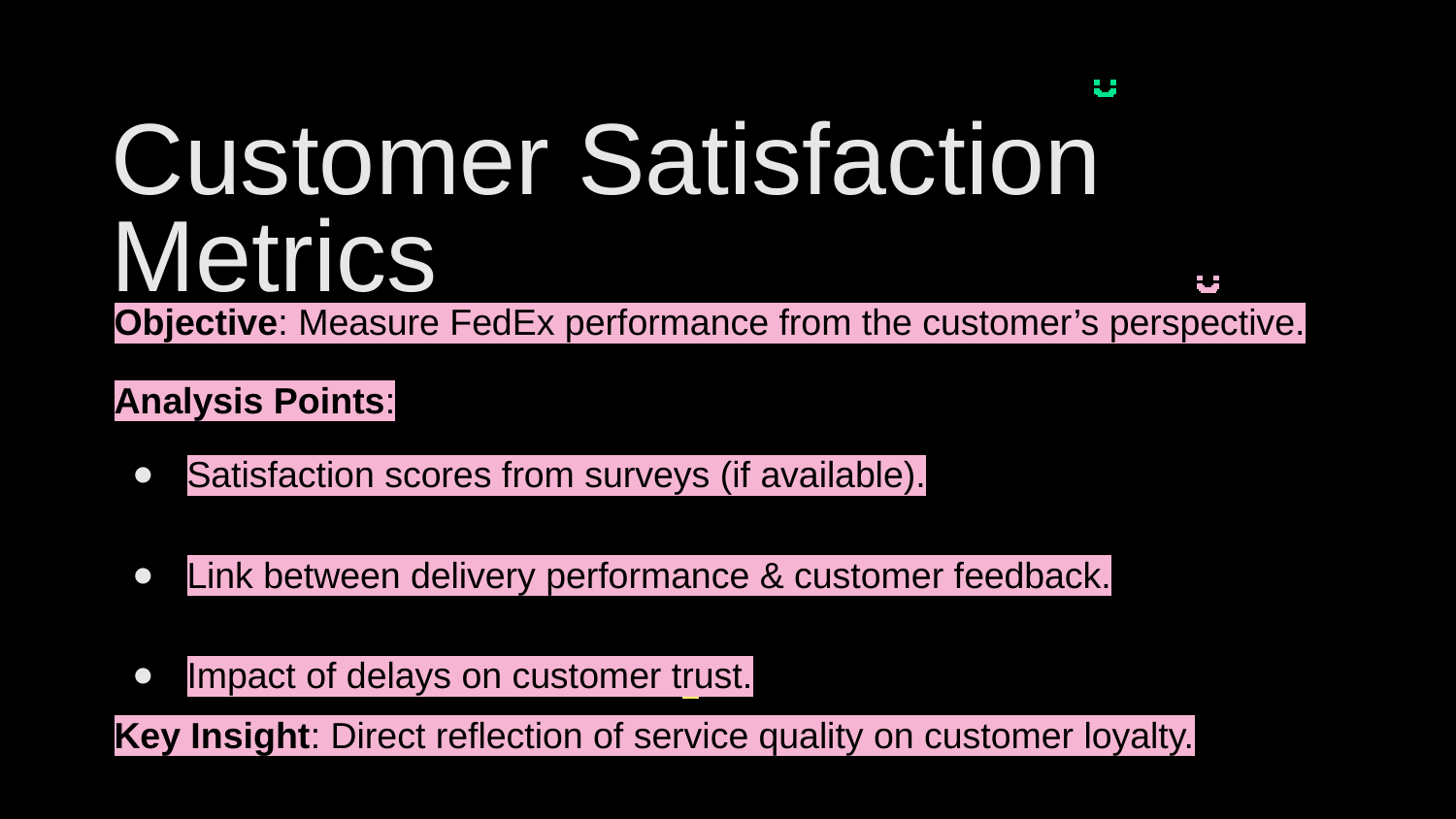

Customer Satisfaction Metrics
# Objective: Measure FedEx performance from the customer’s perspective.
Analysis Points:
Satisfaction scores from surveys (if available).
Link between delivery performance & customer feedback.
Impact of delays on customer trust.
Key Insight: Direct reflection of service quality on customer loyalty.